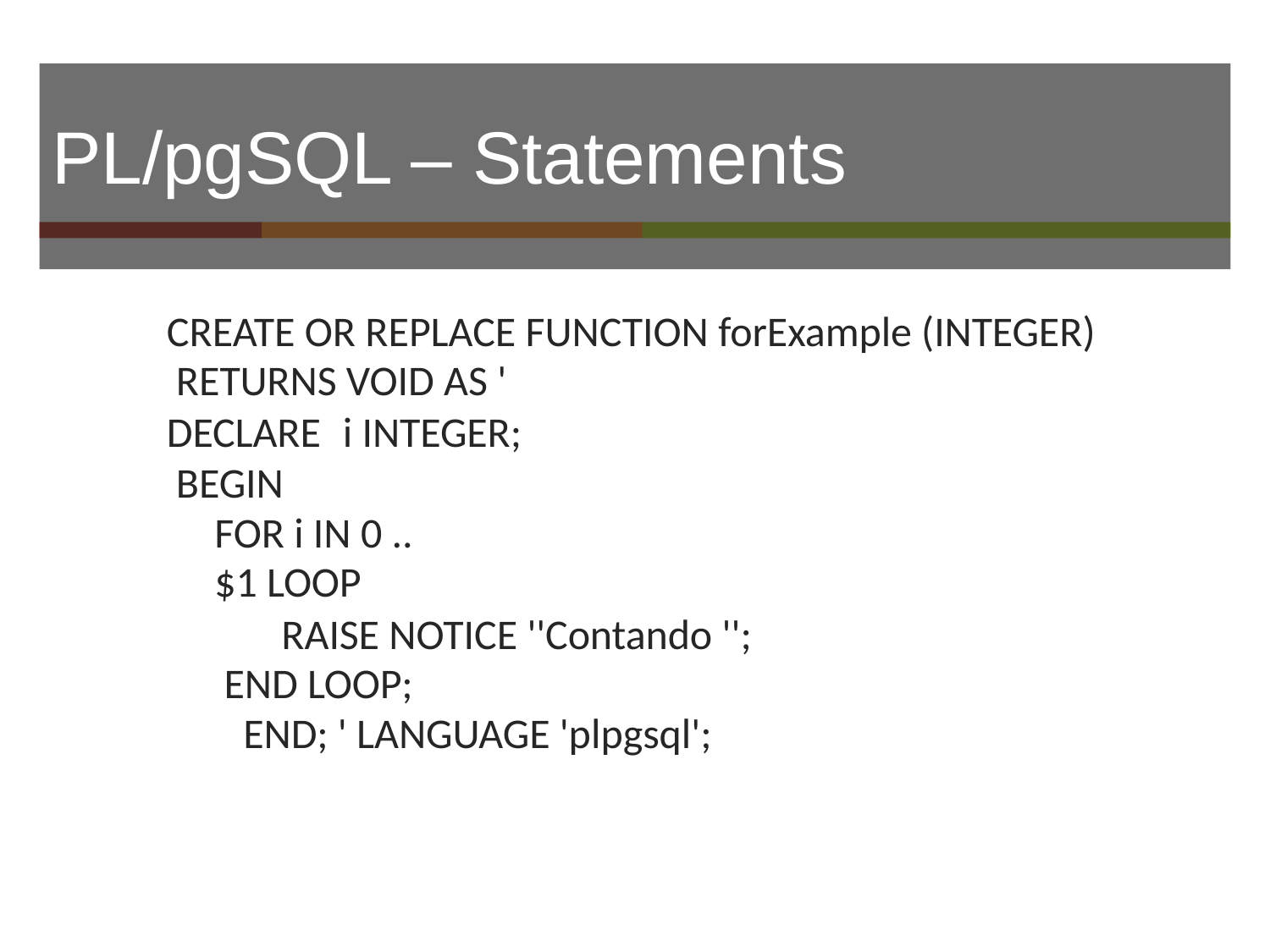

# PL/pgSQL – Statements
CREATE OR REPLACE FUNCTION forExample (INTEGER)  RETURNS VOID AS '
DECLARE	i INTEGER;  BEGIN
FOR i IN 0 ..	$1 LOOP
RAISE NOTICE ''Contando '';  END LOOP;
END; ' LANGUAGE 'plpgsql';